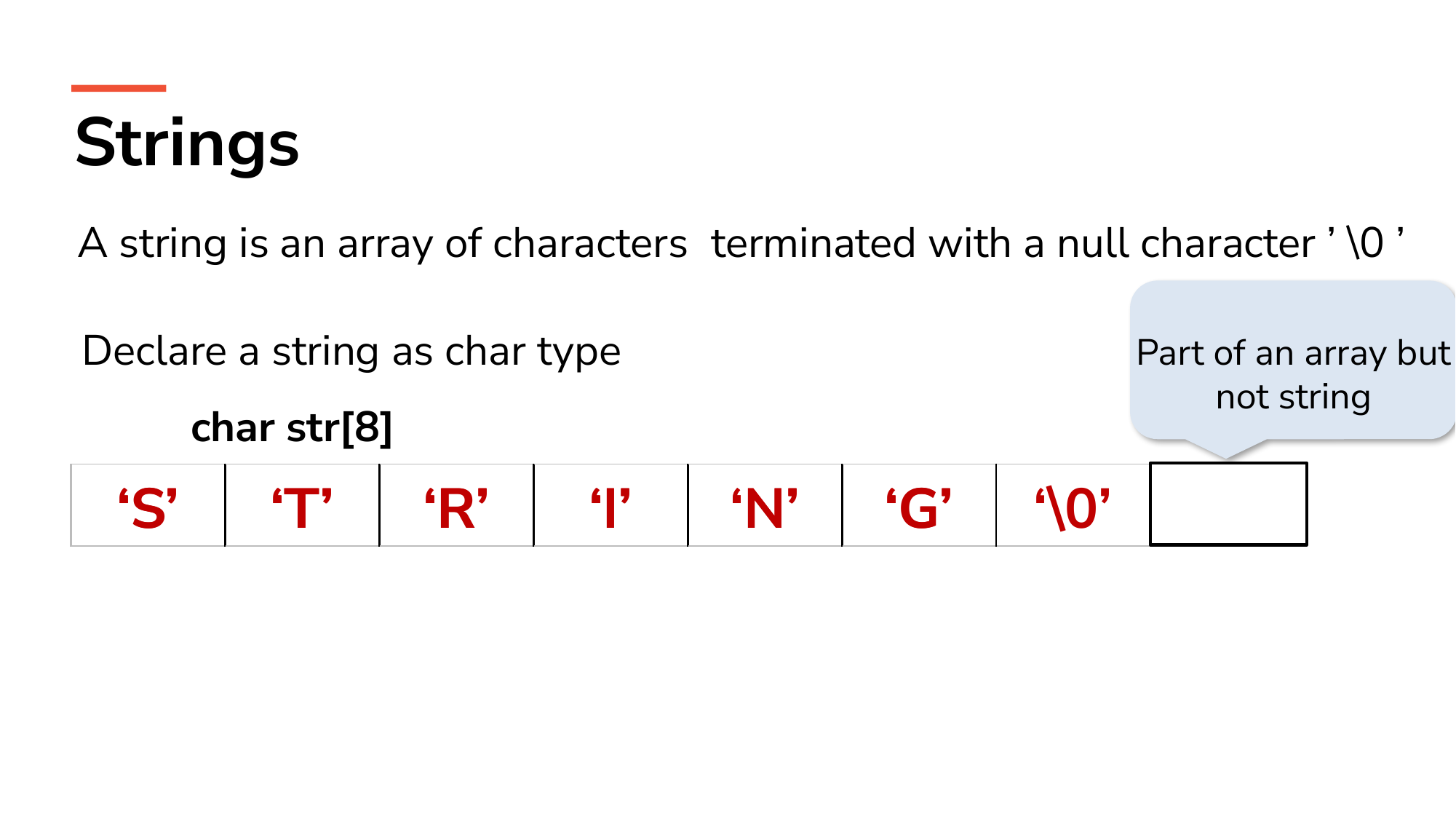

Strings
A string is an array of characters
terminated with a null character ’ \0 ’

Declare a string as char type
	char str[8]
Part of an array but not string

| ‘S’ | ‘T’ | ‘R’ | ‘I’ | ‘N’ | ‘G’ | ‘\0’ |
| --- | --- | --- | --- | --- | --- | --- |
| ‘S’ | ‘T’ | ‘R’ | ‘I’ | ‘N’ | ‘G’ |
| --- | --- | --- | --- | --- | --- |